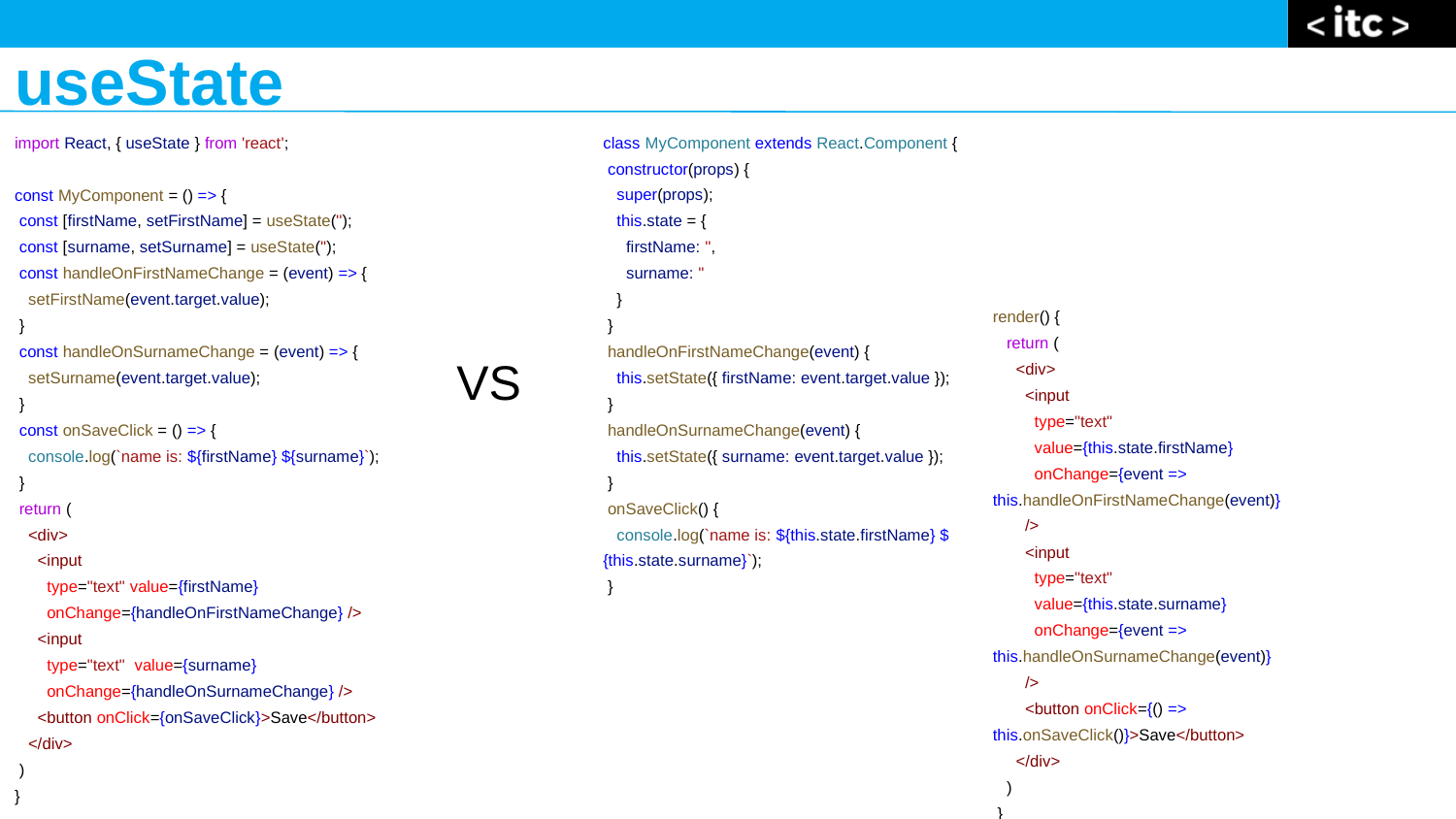

useState
import React, { useState } from 'react';

const MyComponent = () => {
 const [firstName, setFirstName] = useState('');
 const [surname, setSurname] = useState('');
 const handleOnFirstNameChange = (event) => {
   setFirstName(event.target.value);
 }
 const handleOnSurnameChange = (event) => {
   setSurname(event.target.value);
 }
 const onSaveClick = () => {
   console.log(`name is: ${firstName} ${surname}`);
 }
 return (
   <div>
     <input
       type="text" value={firstName}
       onChange={handleOnFirstNameChange} />
     <input
       type="text"  value={surname}
       onChange={handleOnSurnameChange} />
     <button onClick={onSaveClick}>Save</button>
   </div>
 )
}

class MyComponent extends React.Component {
 constructor(props) {
   super(props);
   this.state = {
     firstName: '',
     surname: ''
   }
 }
 handleOnFirstNameChange(event) {
   this.setState({ firstName: event.target.value });
 }
 handleOnSurnameChange(event) {
   this.setState({ surname: event.target.value });
 }
 onSaveClick() {
   console.log(`name is: ${this.state.firstName} ${this.state.surname}`);
 }

render() {
   return (
     <div>
       <input
         type="text"
         value={this.state.firstName}
         onChange={event => this.handleOnFirstNameChange(event)}
       />
       <input
         type="text"
         value={this.state.surname}
         onChange={event => this.handleOnSurnameChange(event)}
       />
       <button onClick={() => this.onSaveClick()}>Save</button>
     </div>
   )
 }
}
VS